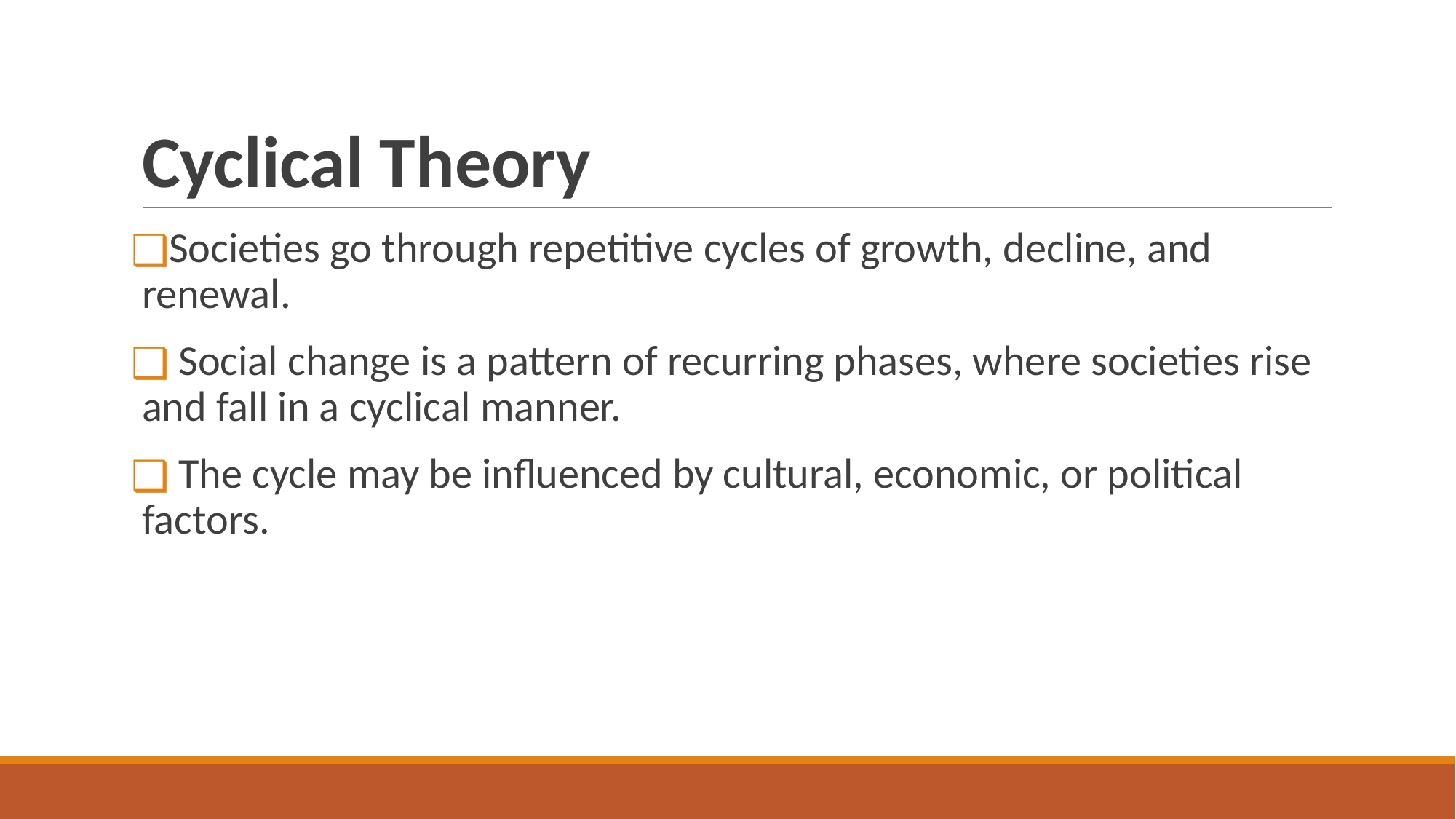

# Cyclical Theory
Societies go through repetitive cycles of growth, decline, and renewal.
 Social change is a pattern of recurring phases, where societies rise and fall in a cyclical manner.
 The cycle may be influenced by cultural, economic, or political factors.